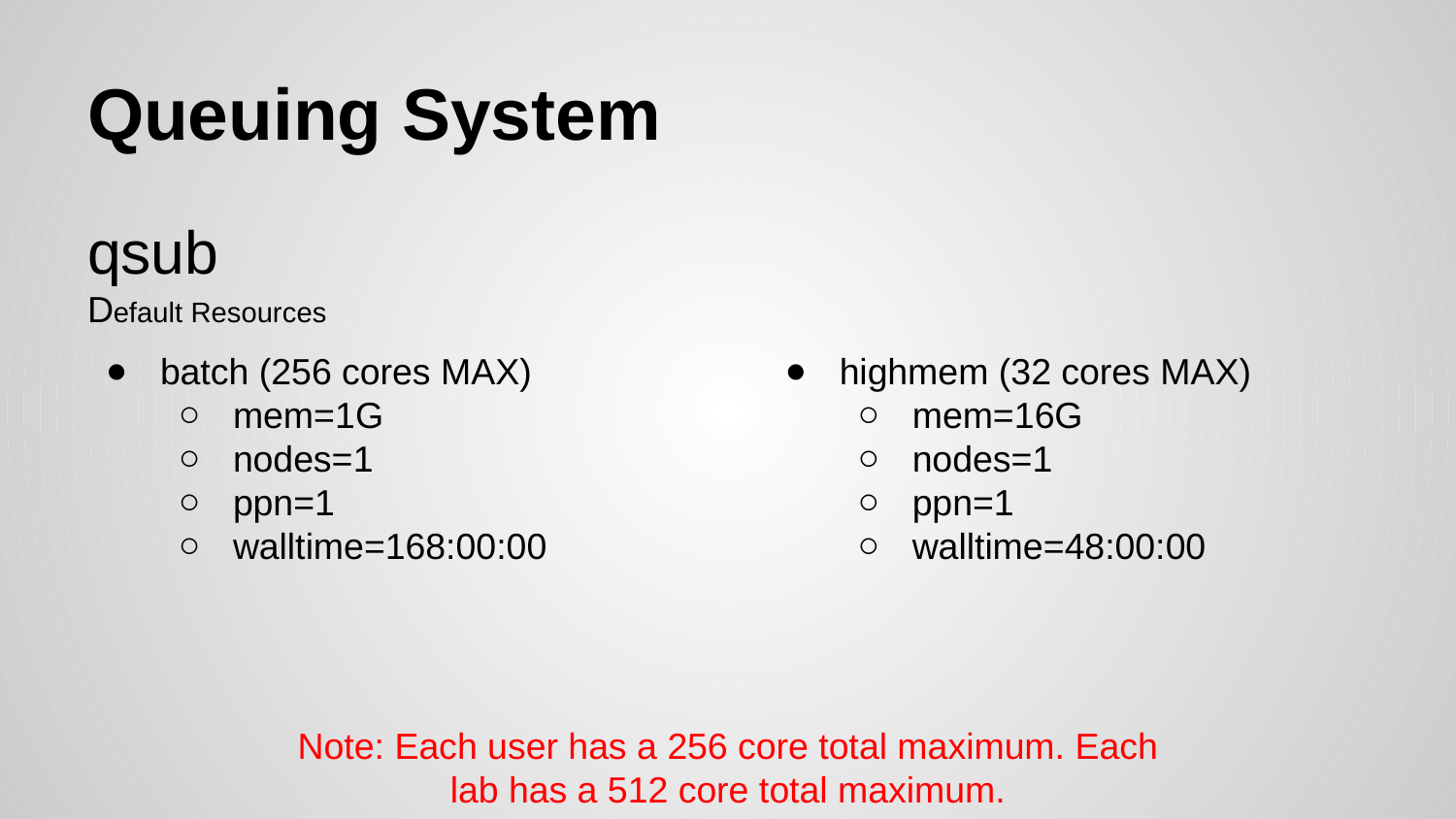

# Queuing System
qsub
Default Resources
batch (256 cores MAX)
mem=1G
nodes=1
ppn=1
walltime=168:00:00
highmem (32 cores MAX)
mem=16G
nodes=1
ppn=1
walltime=48:00:00

Note: Each user has a 256 core total maximum. Each lab has a 512 core total maximum.